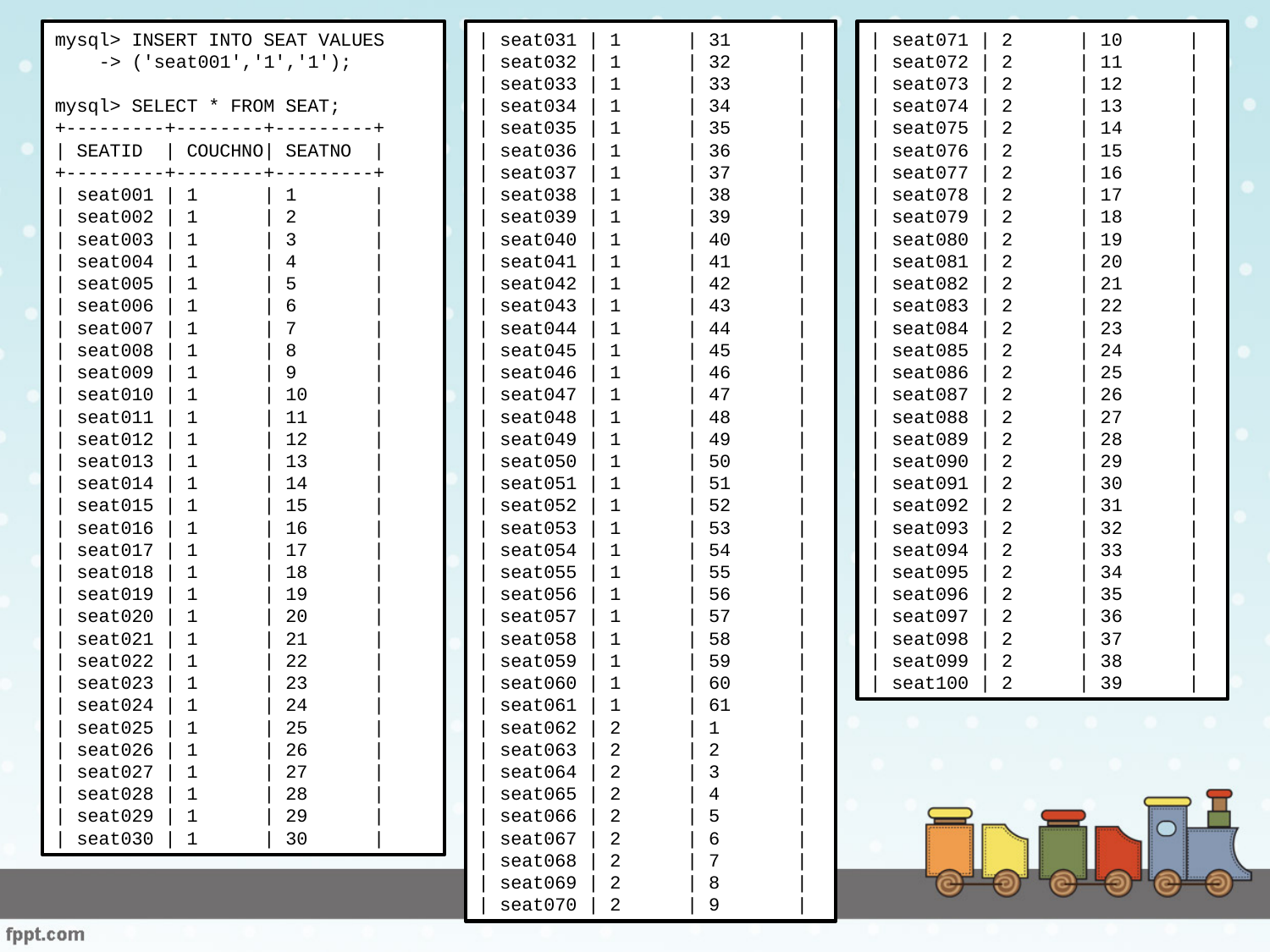

mysql> INSERT INTO SEAT VALUES
    -> ('seat001','1','1');

mysql> SELECT * FROM SEAT;
+---------+--------+---------+
| SEATID  | COUCHNO| SEATNO  |
+---------+--------+---------+
| seat001 | 1      | 1       |
| seat002 | 1      | 2       |
| seat003 | 1      | 3       |
| seat004 | 1      | 4       |
| seat005 | 1      | 5       |
| seat006 | 1      | 6       |
| seat007 | 1      | 7       |
| seat008 | 1      | 8       |
| seat009 | 1      | 9       |
| seat010 | 1      | 10      |
| seat011 | 1      | 11      |
| seat012 | 1      | 12      |
| seat013 | 1      | 13      |
| seat014 | 1      | 14      |
| seat015 | 1      | 15      |
| seat016 | 1      | 16      |
| seat017 | 1      | 17      |
| seat018 | 1      | 18      |
| seat019 | 1      | 19      |
| seat020 | 1      | 20      |
| seat021 | 1      | 21      |
| seat022 | 1      | 22      |
| seat023 | 1      | 23      |
| seat024 | 1      | 24      |
| seat025 | 1      | 25      |
| seat026 | 1      | 26      |
| seat027 | 1      | 27      |
| seat028 | 1      | 28      |
| seat029 | 1      | 29      |
| seat030 | 1      | 30      |
| seat031 | 1      | 31      |
| seat032 | 1      | 32      |
| seat033 | 1      | 33      |
| seat034 | 1      | 34      |
| seat035 | 1      | 35      |
| seat036 | 1      | 36      |
| seat037 | 1      | 37      |
| seat038 | 1      | 38      |
| seat039 | 1      | 39      |
| seat040 | 1      | 40      |
| seat041 | 1      | 41      |
| seat042 | 1      | 42      |
| seat043 | 1      | 43      |
| seat044 | 1      | 44      |
| seat045 | 1      | 45      |
| seat046 | 1      | 46      |
| seat047 | 1      | 47      |
| seat048 | 1      | 48      |
| seat049 | 1      | 49      |
| seat050 | 1      | 50      |
| seat051 | 1      | 51      |
| seat052 | 1      | 52      |
| seat053 | 1      | 53      |
| seat054 | 1      | 54      |
| seat055 | 1      | 55      |
| seat056 | 1      | 56      |
| seat057 | 1      | 57      |
| seat058 | 1      | 58      |
| seat059 | 1      | 59      |
| seat060 | 1      | 60      |
| seat061 | 1      | 61      |
| seat062 | 2      | 1       |
| seat063 | 2      | 2       |
| seat064 | 2      | 3       |
| seat065 | 2      | 4       |
| seat066 | 2      | 5       |
| seat067 | 2      | 6       |
| seat068 | 2      | 7       |
| seat069 | 2      | 8       |
| seat070 | 2      | 9       |
| seat071 | 2      | 10      |
| seat072 | 2      | 11      |
| seat073 | 2      | 12      |
| seat074 | 2      | 13      |
| seat075 | 2      | 14      |
| seat076 | 2      | 15      |
| seat077 | 2      | 16      |
| seat078 | 2      | 17      |
| seat079 | 2      | 18      |
| seat080 | 2      | 19      |
| seat081 | 2      | 20      |
| seat082 | 2      | 21      |
| seat083 | 2      | 22      |
| seat084 | 2      | 23      |
| seat085 | 2      | 24      |
| seat086 | 2      | 25      |
| seat087 | 2      | 26      |
| seat088 | 2      | 27      |
| seat089 | 2      | 28      |
| seat090 | 2      | 29      |
| seat091 | 2      | 30      |
| seat092 | 2      | 31      |
| seat093 | 2      | 32      |
| seat094 | 2      | 33      |
| seat095 | 2      | 34      |
| seat096 | 2      | 35      |
| seat097 | 2      | 36      |
| seat098 | 2      | 37      |
| seat099 | 2      | 38      |
| seat100 | 2      | 39      |